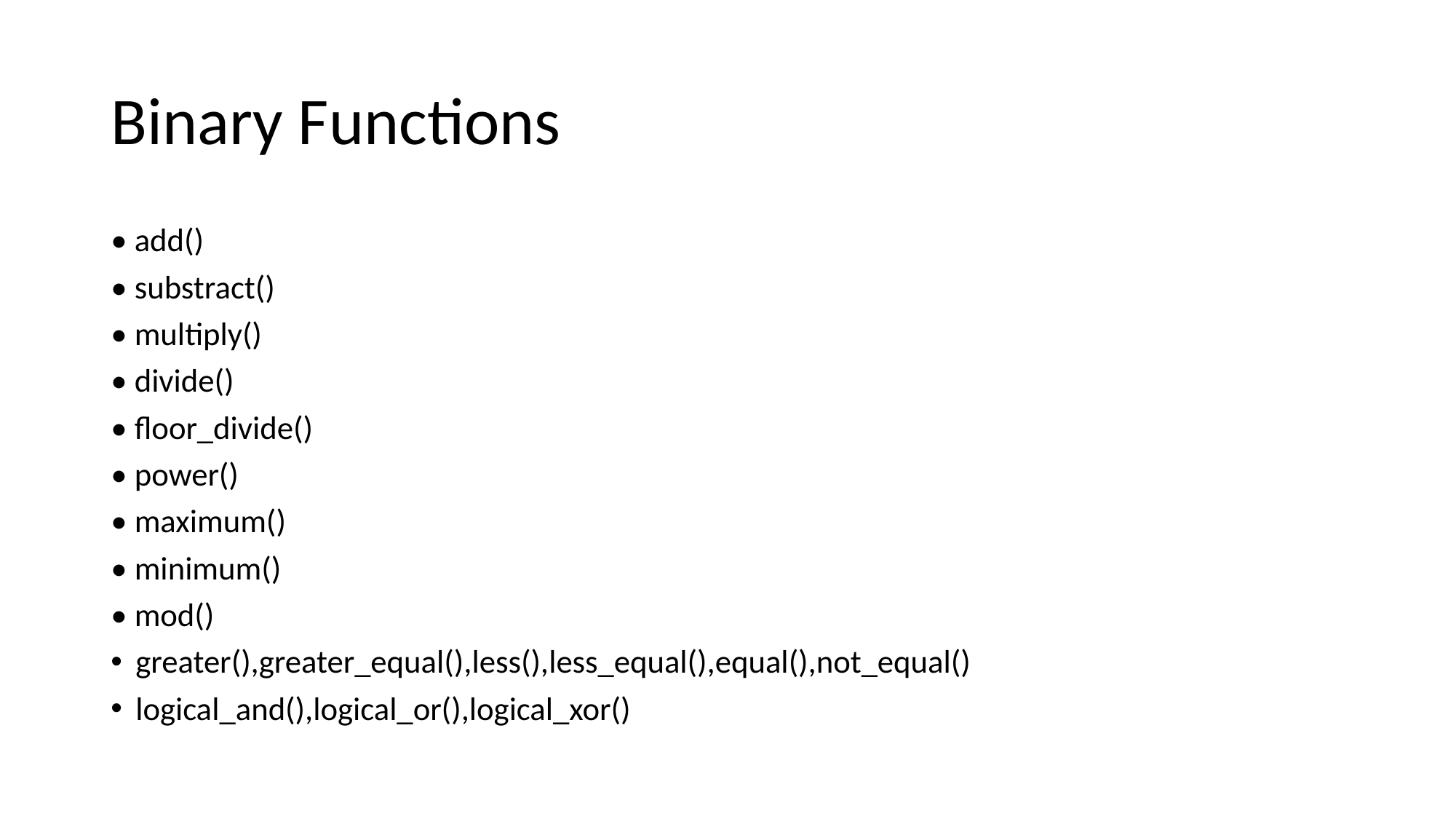

# Binary Functions
• add()
• substract()
• multiply()
• divide()
• floor_divide()
• power()
• maximum()
• minimum()
• mod()
greater(),greater_equal(),less(),less_equal(),equal(),not_equal()
logical_and(),logical_or(),logical_xor()